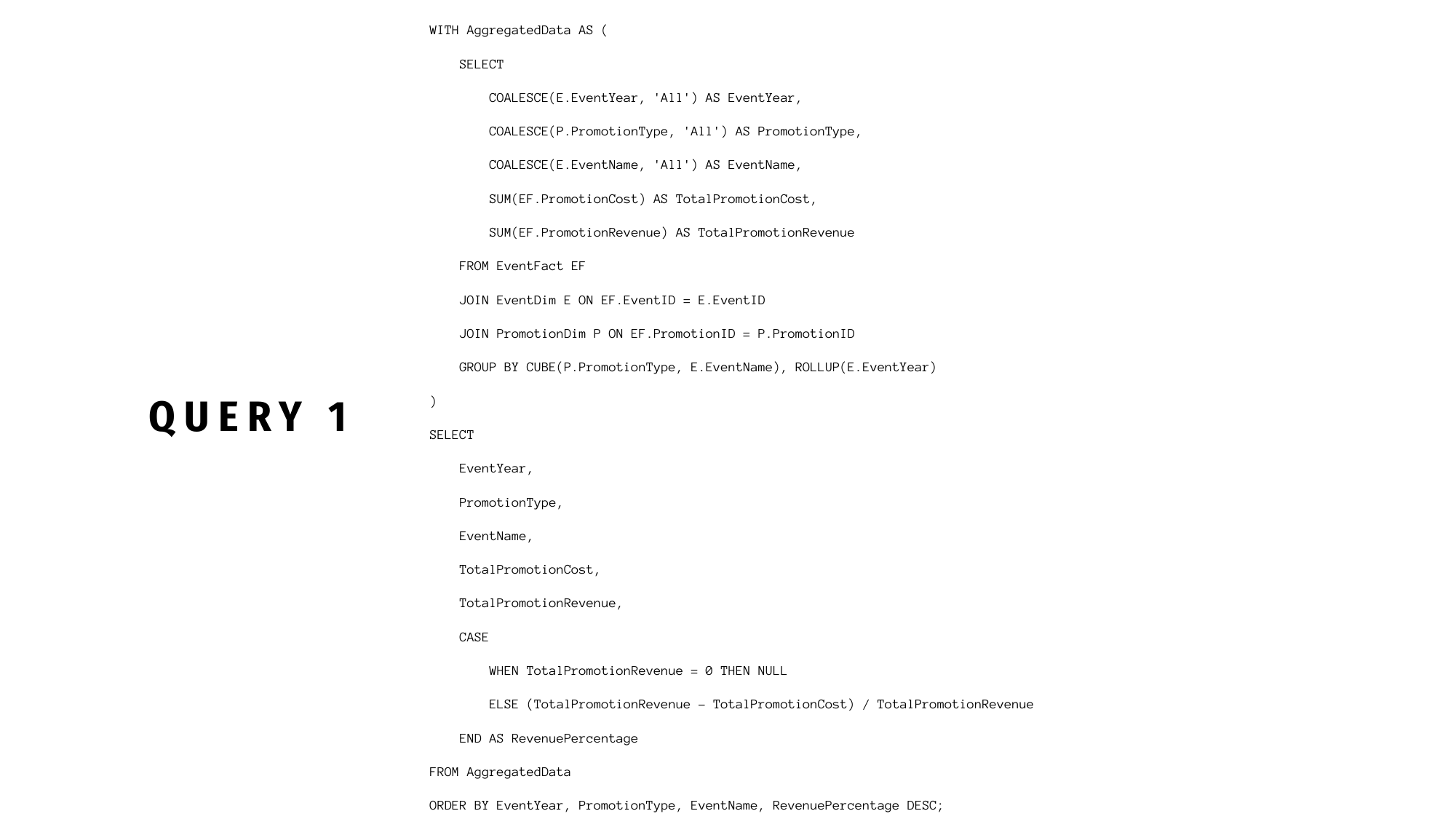

WITH AggregatedData AS (
    SELECT
        COALESCE(E.EventYear, 'All') AS EventYear,
        COALESCE(P.PromotionType, 'All') AS PromotionType,
        COALESCE(E.EventName, 'All') AS EventName,
        SUM(EF.PromotionCost) AS TotalPromotionCost,
        SUM(EF.PromotionRevenue) AS TotalPromotionRevenue
    FROM EventFact EF
    JOIN EventDim E ON EF.EventID = E.EventID
    JOIN PromotionDim P ON EF.PromotionID = P.PromotionID
    GROUP BY CUBE(P.PromotionType, E.EventName), ROLLUP(E.EventYear)
)
SELECT
    EventYear,
    PromotionType,
    EventName,
    TotalPromotionCost,
    TotalPromotionRevenue,
    CASE
        WHEN TotalPromotionRevenue = 0 THEN NULL
        ELSE (TotalPromotionRevenue - TotalPromotionCost) / TotalPromotionRevenue
    END AS RevenuePercentage
FROM AggregatedData
ORDER BY EventYear, PromotionType, EventName, RevenuePercentage DESC;
# Query 1